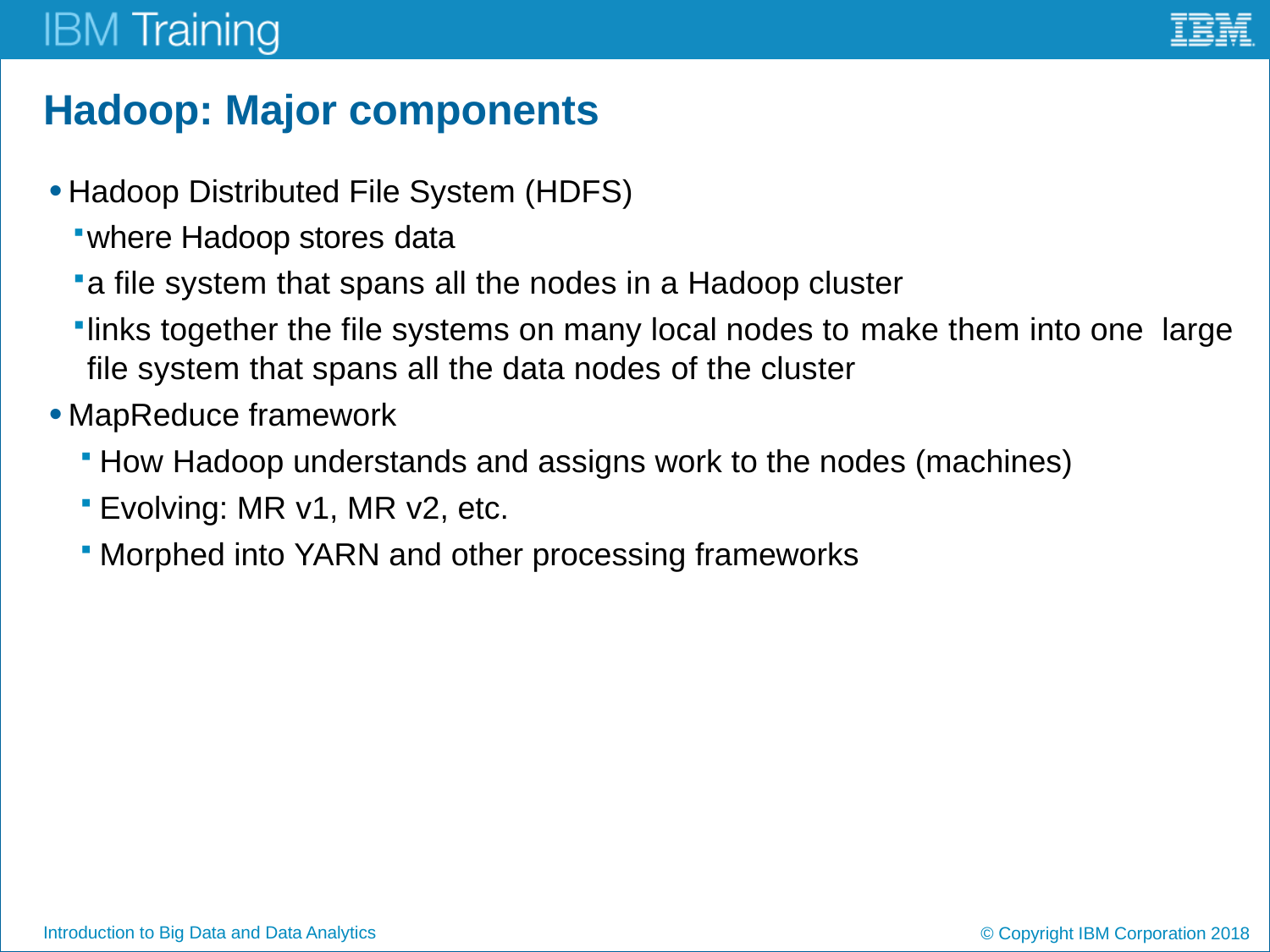

# Hadoop: Major components
Hadoop Distributed File System (HDFS)
where Hadoop stores data
a file system that spans all the nodes in a Hadoop cluster
links together the file systems on many local nodes to make them into one  large file system that spans all the data nodes of the cluster
MapReduce framework
How Hadoop understands and assigns work to the nodes (machines)
Evolving: MR v1, MR v2, etc.
Morphed into YARN and other processing frameworks